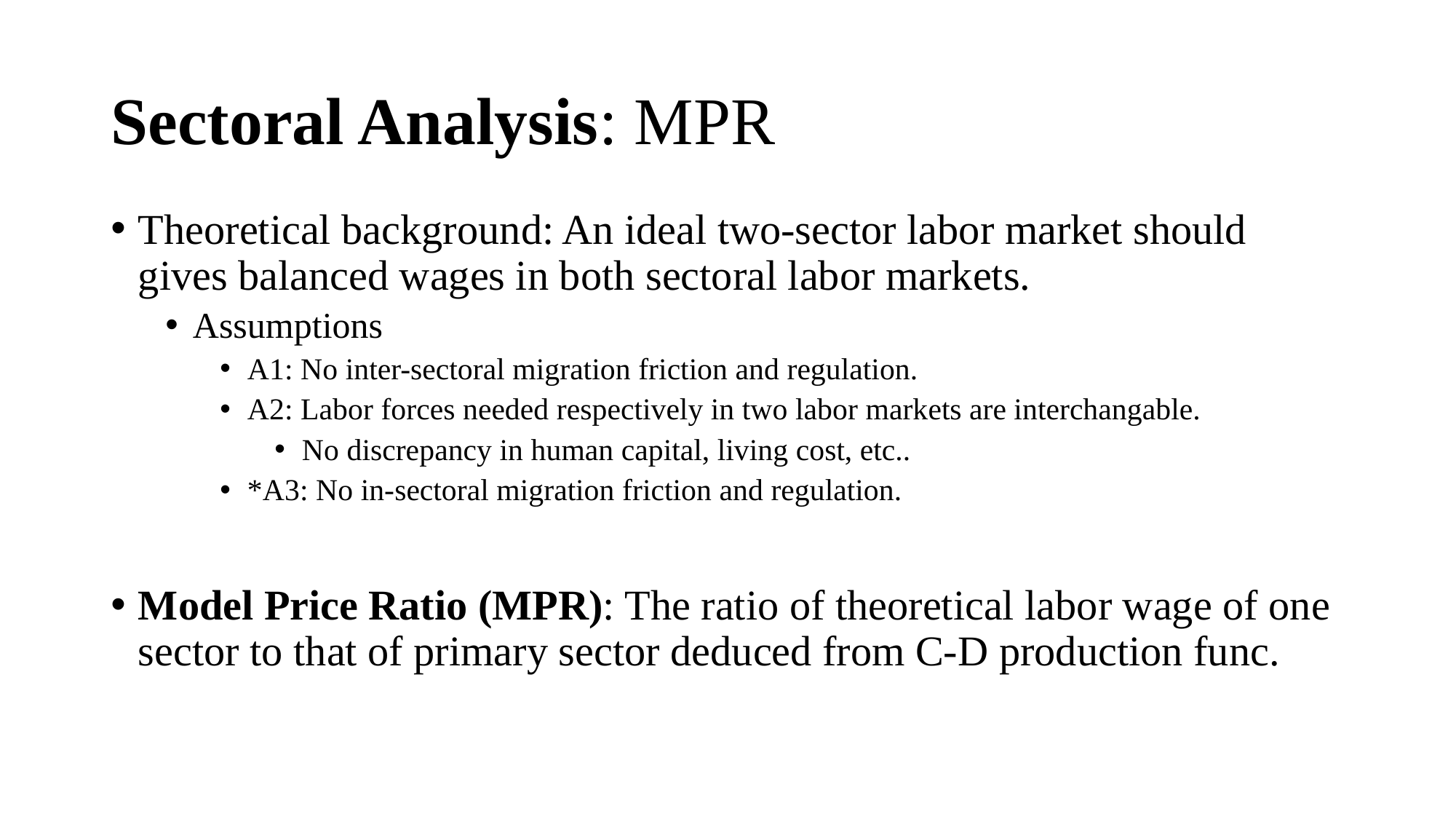

# Sectoral Analysis: MPR
Theoretical background: An ideal two-sector labor market should gives balanced wages in both sectoral labor markets.
Assumptions
A1: No inter-sectoral migration friction and regulation.
A2: Labor forces needed respectively in two labor markets are interchangable.
No discrepancy in human capital, living cost, etc..
*A3: No in-sectoral migration friction and regulation.

Model Price Ratio (MPR): The ratio of theoretical labor wage of one sector to that of primary sector deduced from C-D production func.